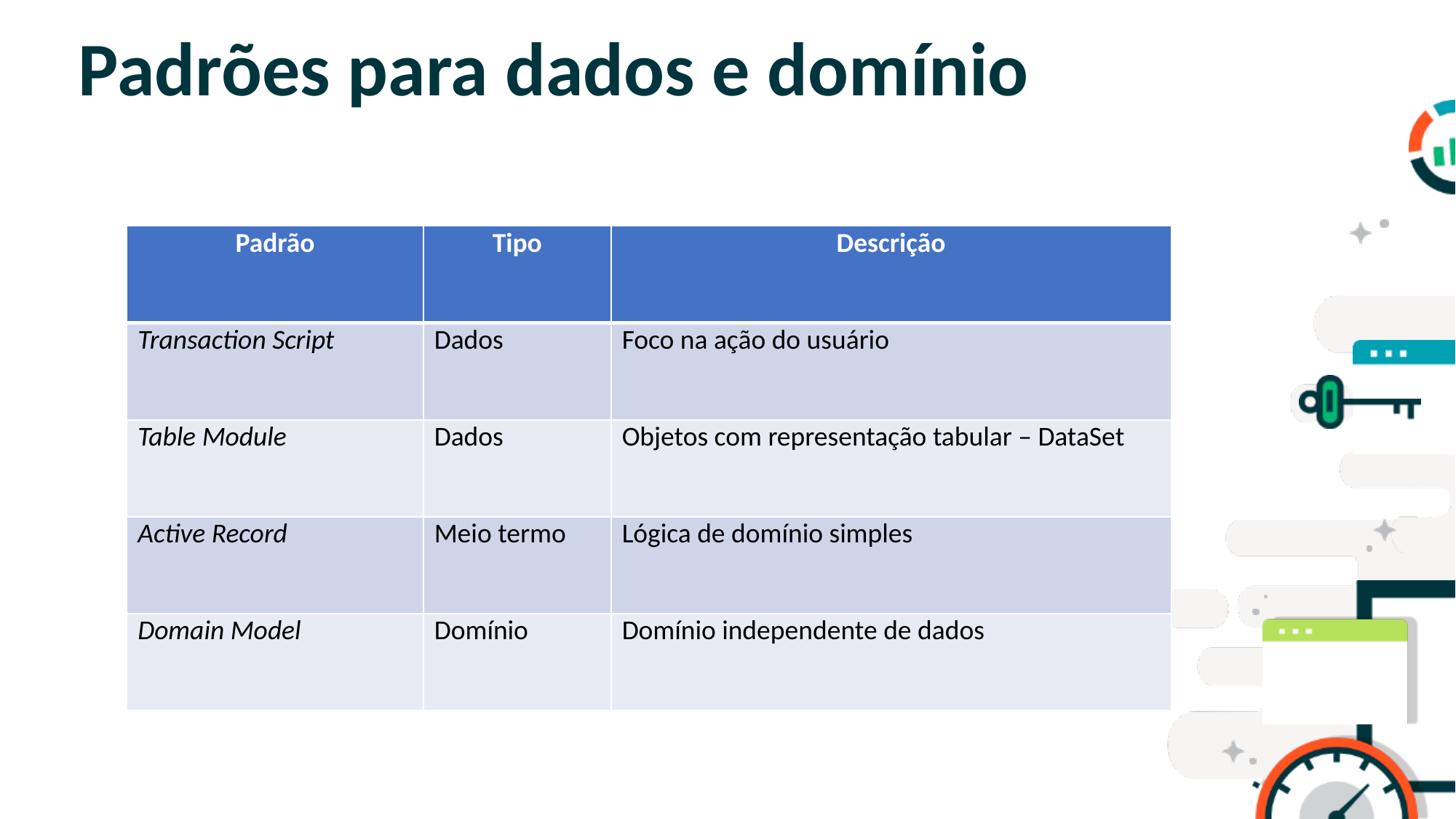

# Padrões para dados e domínio
| Padrão | Tipo | Descrição |
| --- | --- | --- |
| Transaction Script | Dados | Foco na ação do usuário |
| Table Module | Dados | Objetos com representação tabular – DataSet |
| Active Record | Meio termo | Lógica de domínio simples |
| Domain Model | Domínio | Domínio independente de dados |